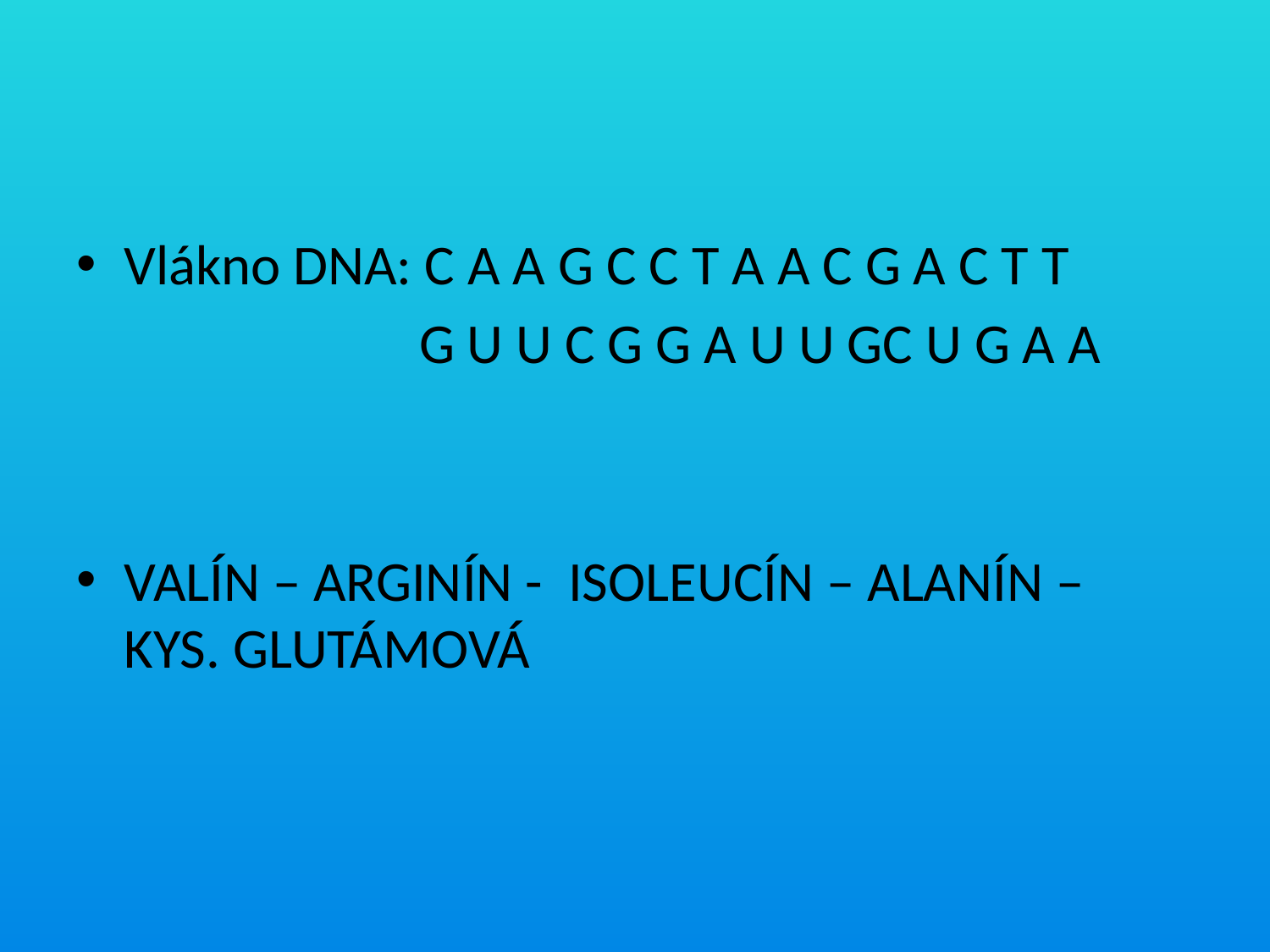

#
Vlákno DNA: C A A G C C T A A C G A C T T
                           G U U C G G A U U GC U G A A

VALÍN – ARGINÍN -  ISOLEUCÍN – ALANÍN – KYS. GLUTÁMOVÁ